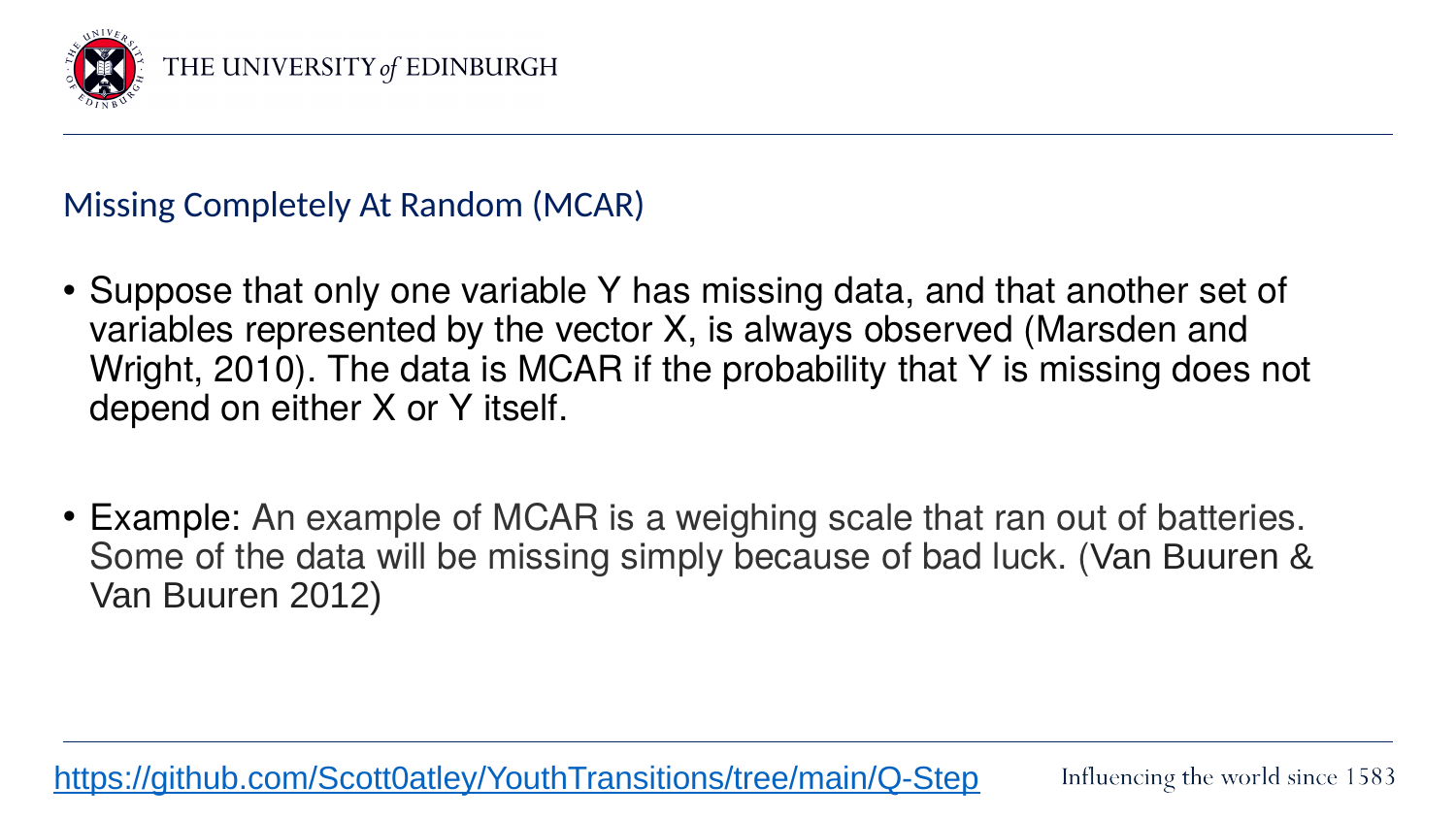

# Missing Completely At Random (MCAR)

Suppose that only one variable Y has missing data, and that another set of variables represented by the vector X, is always observed (Marsden and Wright, 2010). The data is MCAR if the probability that Y is missing does not depend on either X or Y itself.

Example: An example of MCAR is a weighing scale that ran out of batteries. Some of the data will be missing simply because of bad luck. (Van Buuren & Van Buuren 2012)

https://github.com/Scott0atley/YouthTransitions/tree/main/Q-Step